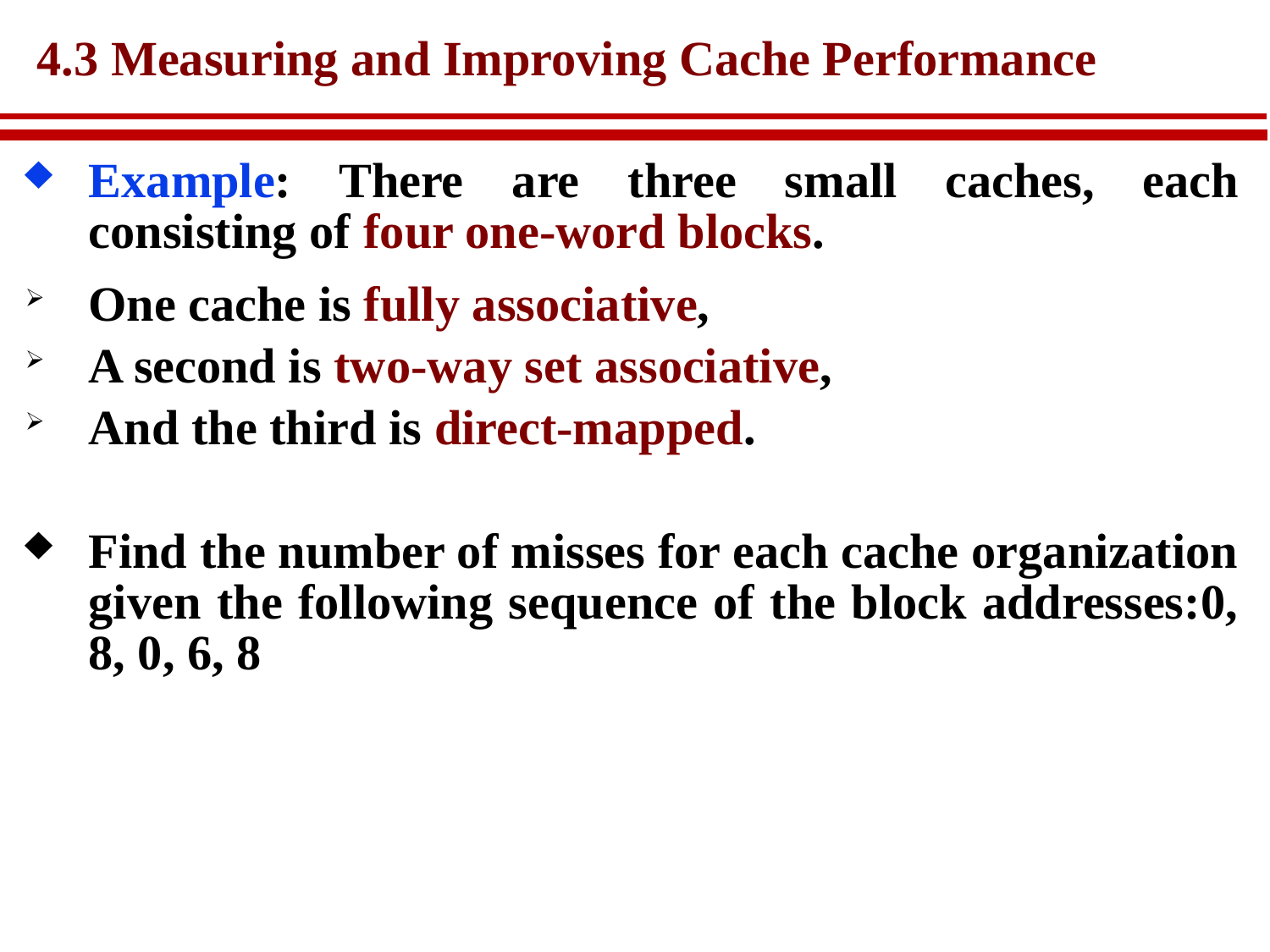

# 4.3 Measuring and Improving Cache Performance
Example: There are three small caches, each consisting of four one-word blocks.
One cache is fully associative,
A second is two-way set associative,
And the third is direct-mapped.

Find the number of misses for each cache organization given the following sequence of the block addresses:0, 8, 0, 6, 8